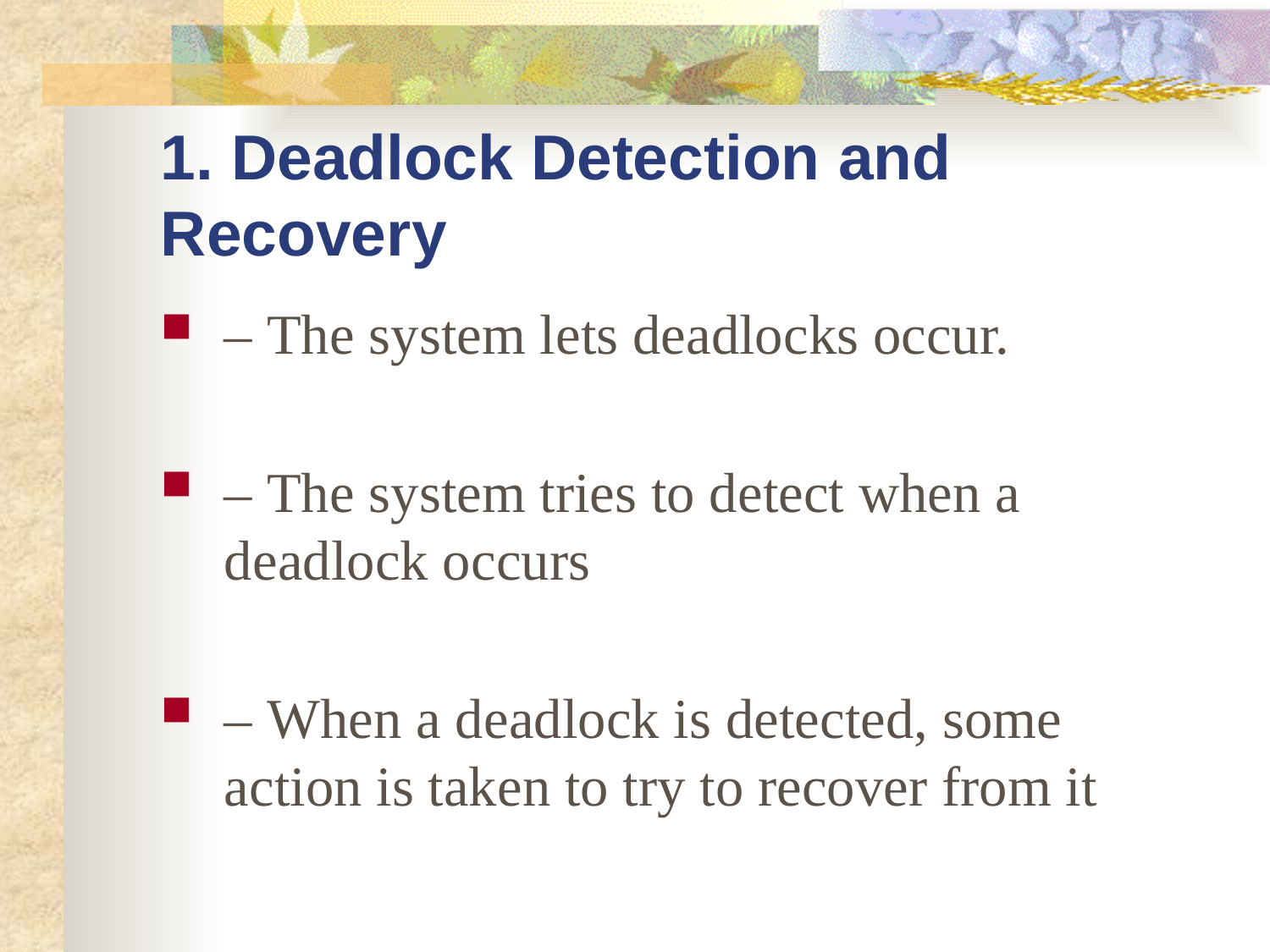

# 1. Deadlock Detection and Recovery
– The system lets deadlocks occur.

– The system tries to detect when a deadlock occurs

– When a deadlock is detected, some action is taken to try to recover from it